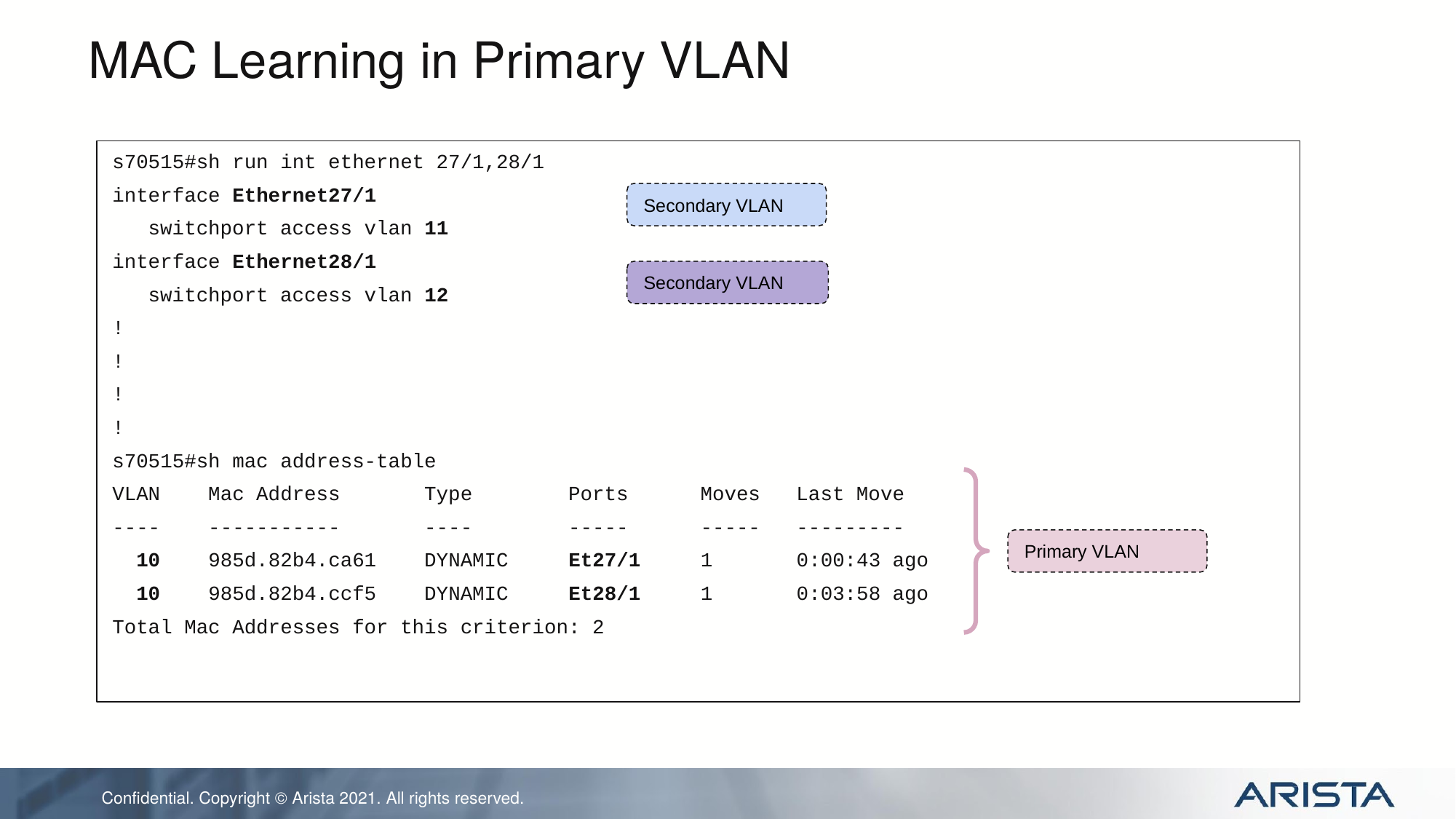

# MAC Learning in Primary VLAN
s70515#sh run int ethernet 27/1,28/1
interface Ethernet27/1
   switchport access vlan 11
interface Ethernet28/1
   switchport access vlan 12
!
!
!
!
s70515#sh mac address-table
VLAN    Mac Address       Type        Ports      Moves   Last Move
----    -----------       ----        -----      -----   ---------
  10    985d.82b4.ca61    DYNAMIC     Et27/1     1       0:00:43 ago
  10    985d.82b4.ccf5    DYNAMIC     Et28/1     1       0:03:58 ago
Total Mac Addresses for this criterion: 2

Secondary VLAN
Secondary VLAN

Primary VLAN